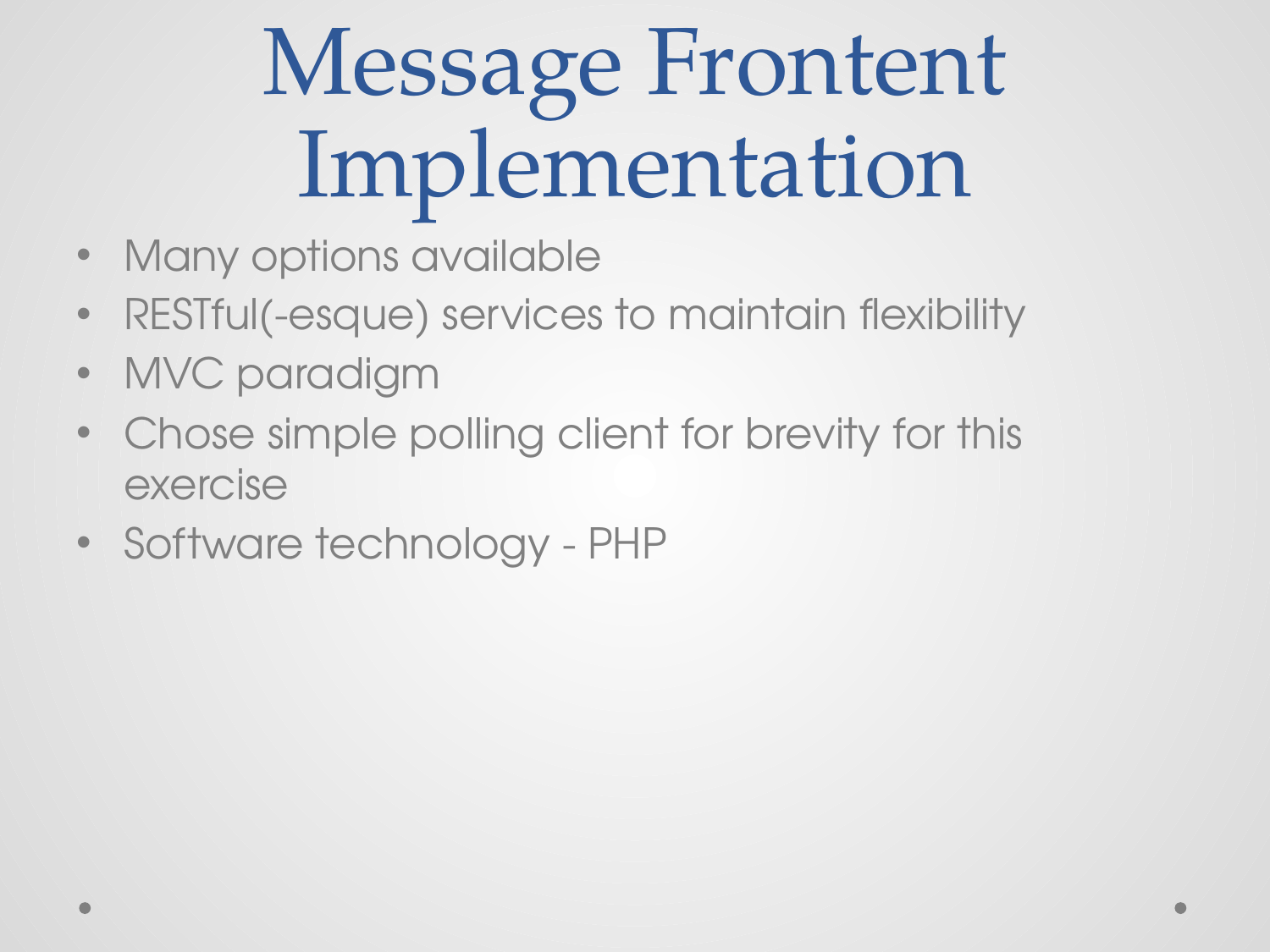

# Message Frontent Implementation
Many options available
RESTful(-esque) services to maintain flexibility
MVC paradigm
Chose simple polling client for brevity for this exercise
Software technology - PHP